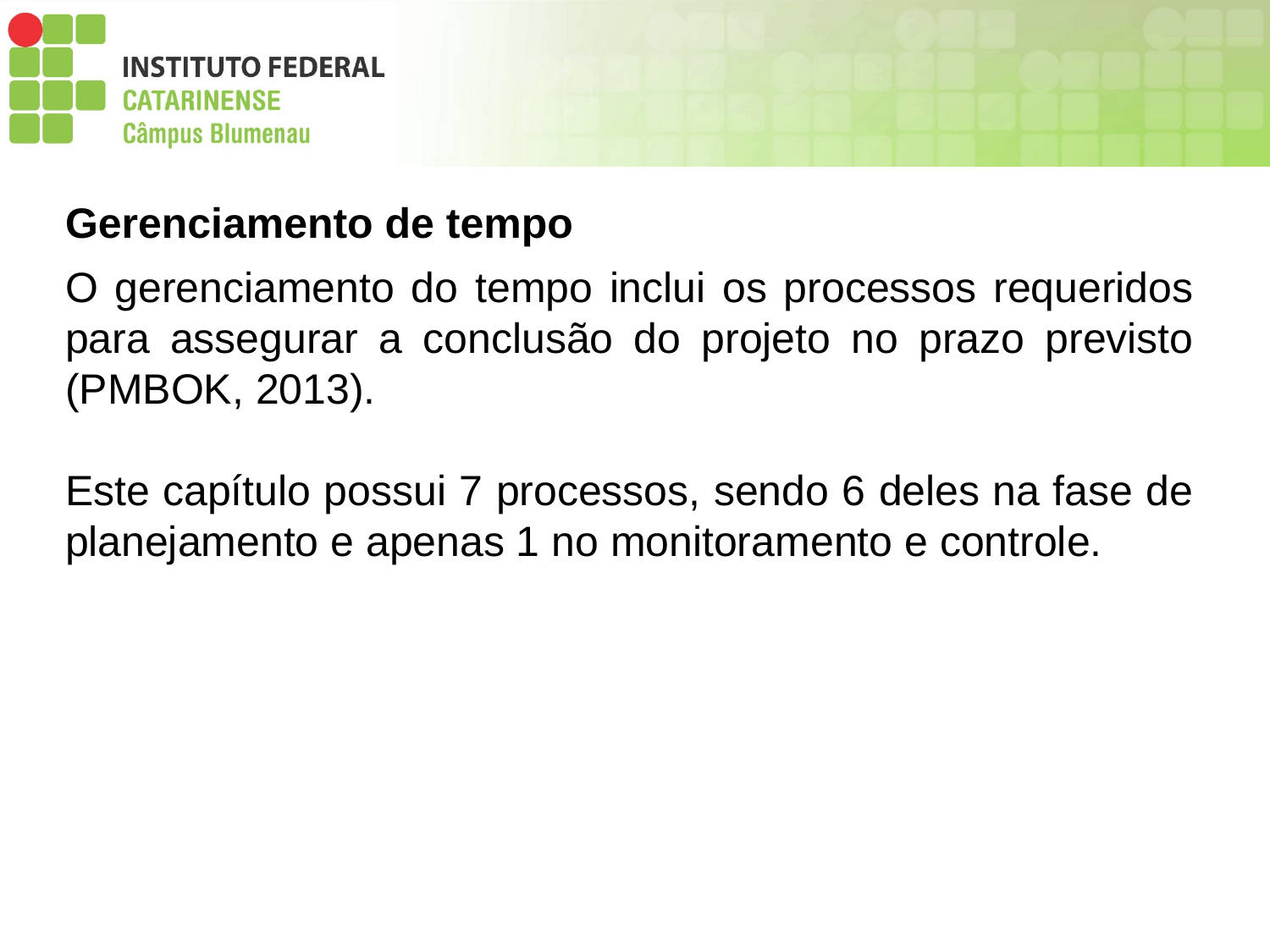

Gerenciamento de tempo
O gerenciamento do tempo inclui os processos requeridos para assegurar a conclusão do projeto no prazo previsto (PMBOK, 2013).

Este capítulo possui 7 processos, sendo 6 deles na fase de planejamento e apenas 1 no monitoramento e controle.